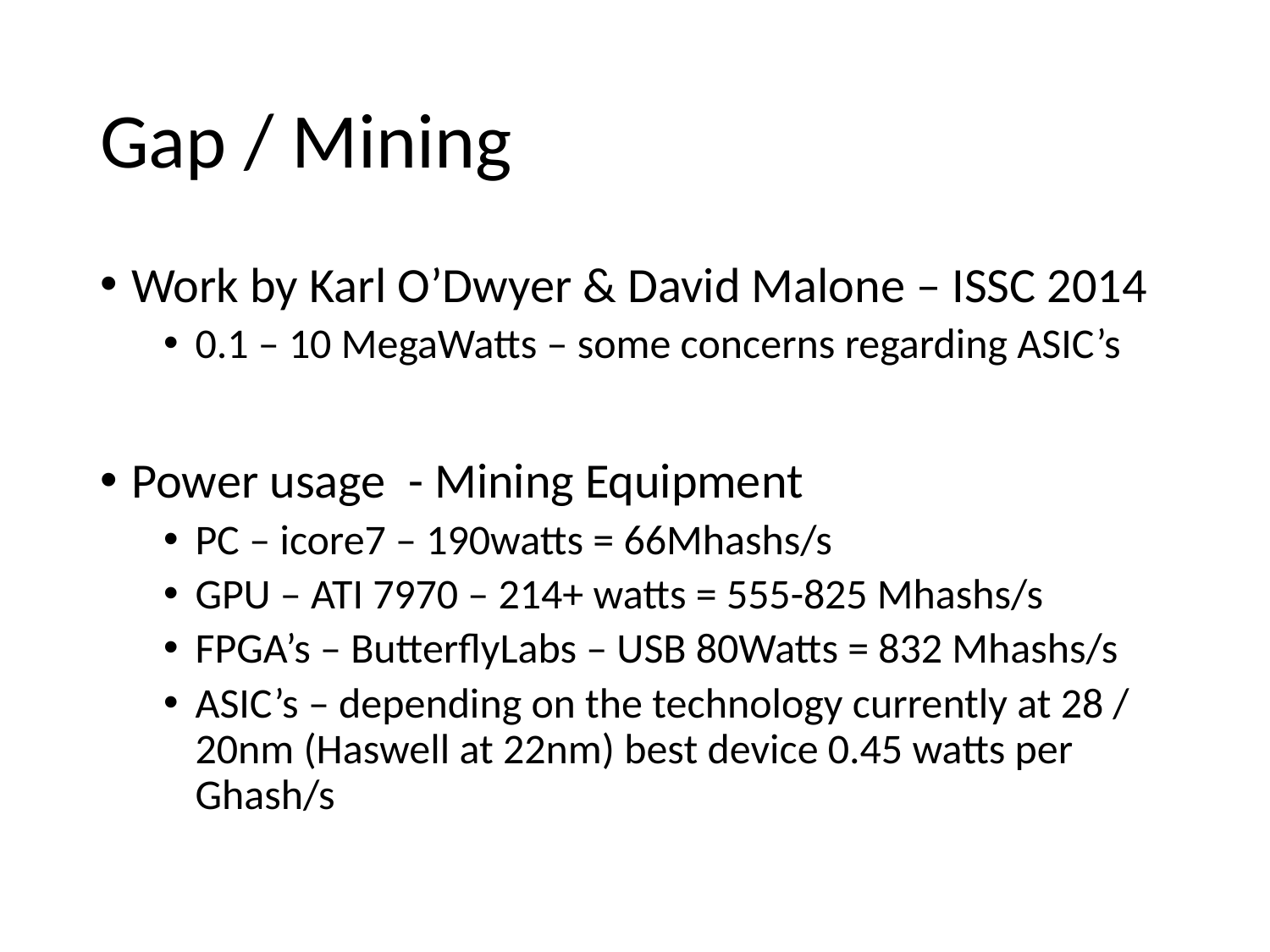

# Gap / Mining
Work by Karl O’Dwyer & David Malone – ISSC 2014
0.1 – 10 MegaWatts – some concerns regarding ASIC’s

Power usage  - Mining Equipment
PC – icore7 – 190watts = 66Mhashs/s
GPU – ATI 7970 – 214+ watts = 555-825 Mhashs/s
FPGA’s – ButterflyLabs – USB 80Watts = 832 Mhashs/s
ASIC’s – depending on the technology currently at 28 / 20nm (Haswell at 22nm) best device 0.45 watts per Ghash/s